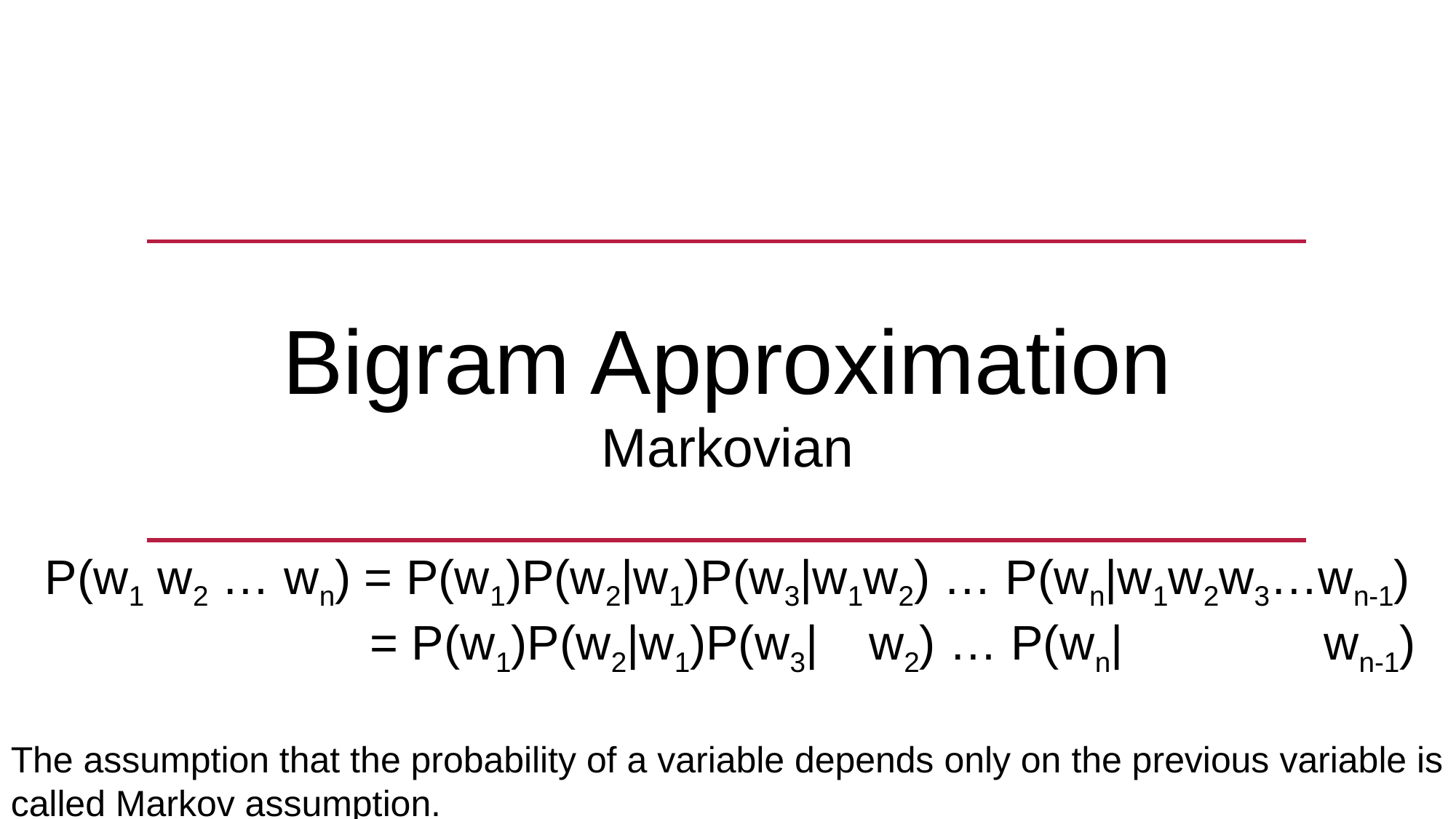

Bigram Approximation
Markovian
P(w1 w2 … wn) = P(w1)P(w2|w1)P(w3|w1w2) … P(wn|w1w2w3…wn-1)
P(w1 w2 … wn) = P(w1)P(w2|w1)P(w3|w1w2) … P(wn|w1w2w3…wn-1)

The assumption that the probability of a variable depends only on the previous variable is called Markov assumption.